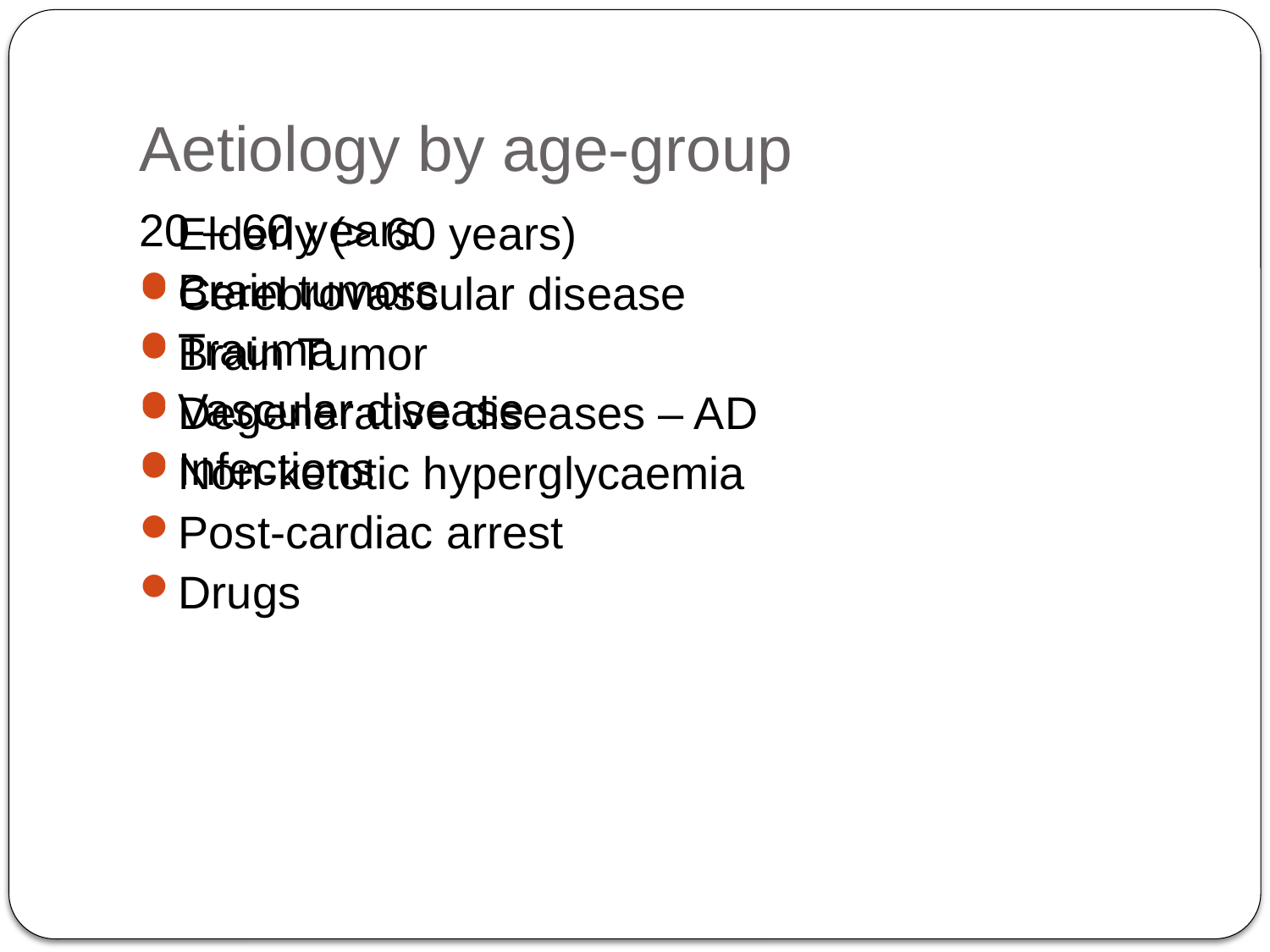

# Aetiology by age-group
20 – 60 years
Brain tumors
Trauma
Vascular disease
Infections

	Elderly (> 60 years)
Cerebrovascular disease
Brain Tumor
Degenerative diseases – AD
Non-ketotic hyperglycaemia
Post-cardiac arrest
Drugs